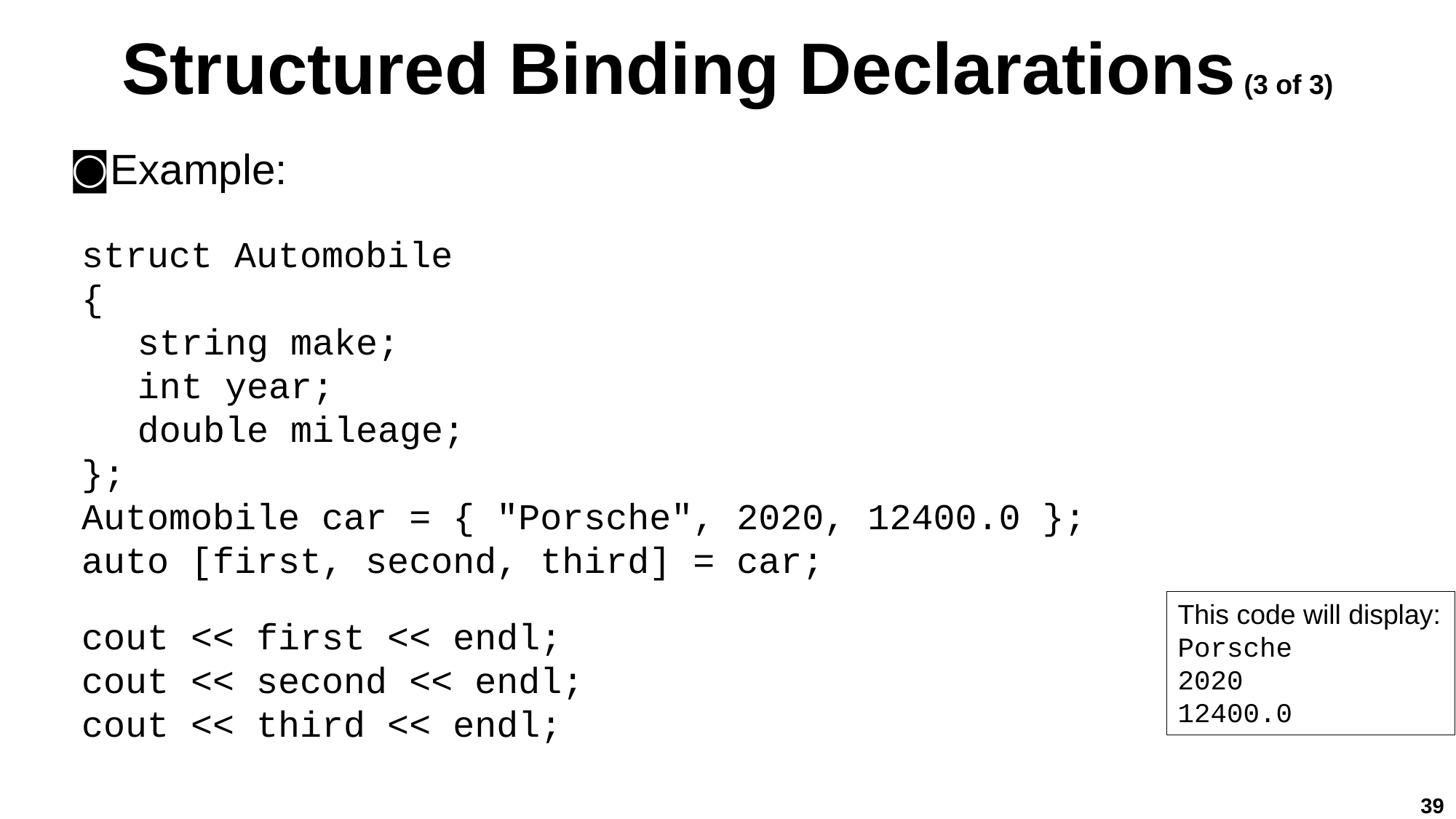

# Structured Binding Declarations (3 of 3)
Example:
struct Automobile
{
string make;
int year;
double mileage;
};
Automobile car = { "Porsche", 2020, 12400.0 };
auto [first, second, third] = car;
cout << first << endl;
cout << second << endl;
cout << third << endl;
This code will display:
Porsche
2020
12400.0
39